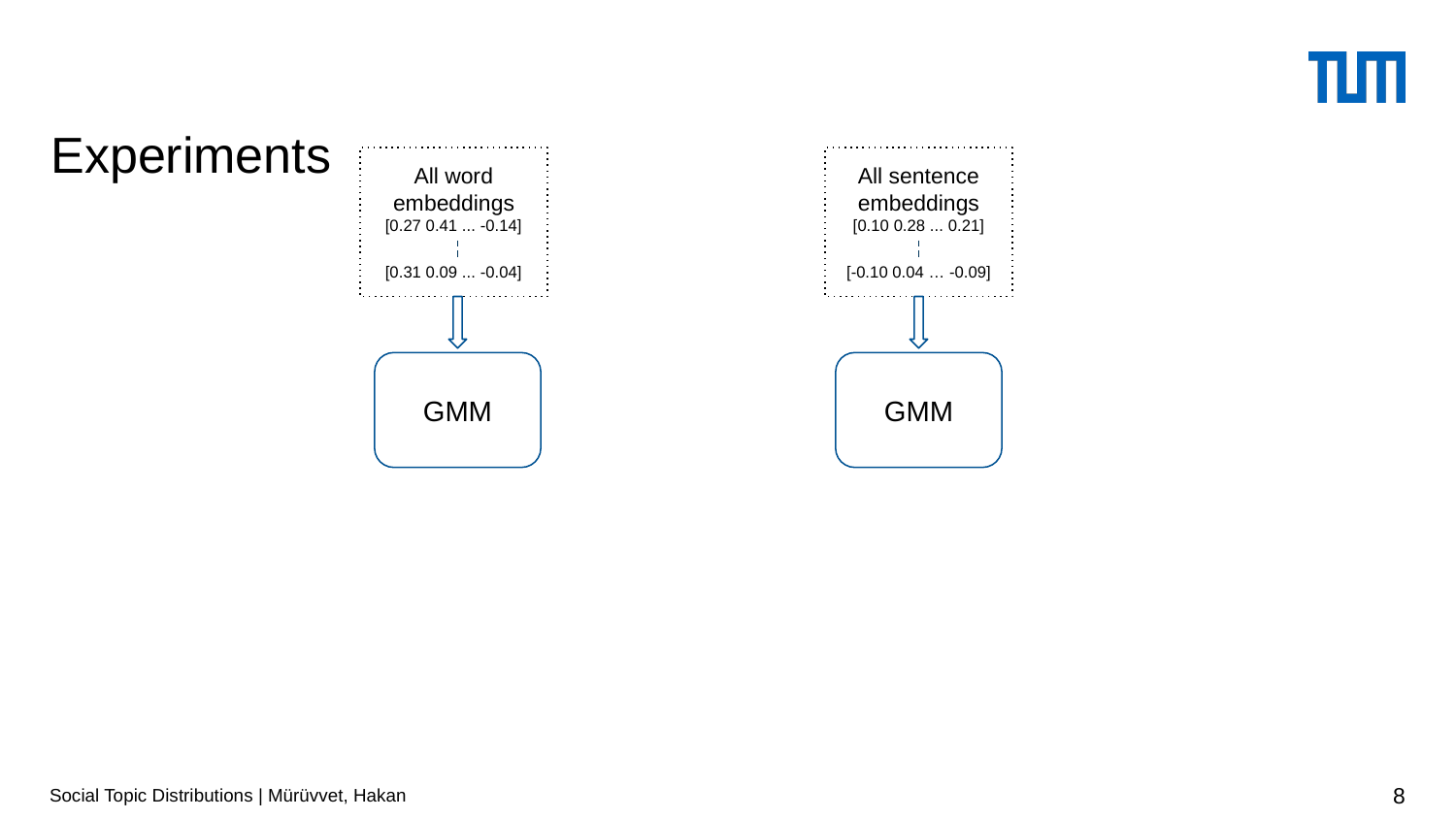

# Experiments
All word embeddings
[0.27 0.41 ... -0.14]

[0.31 0.09 ... -0.04]

All sentence embeddings
[0.10 0.28 ... 0.21]

[-0.10 0.04 … -0.09]

GMM
GMM
Social Topic Distributions | Mürüvvet, Hakan
8